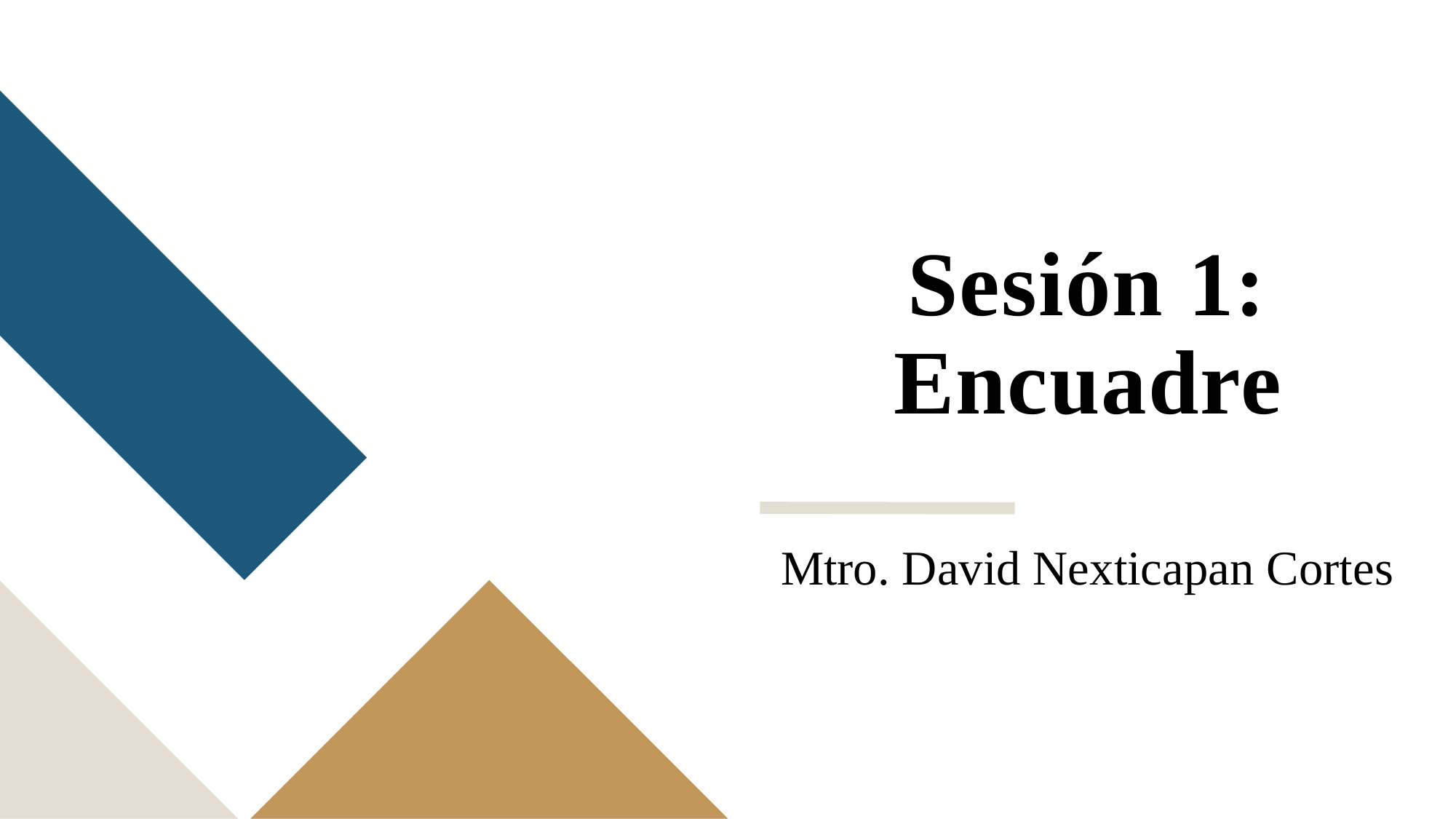

# Sesión 1: Encuadre
Mtro. David Nexticapan Cortes